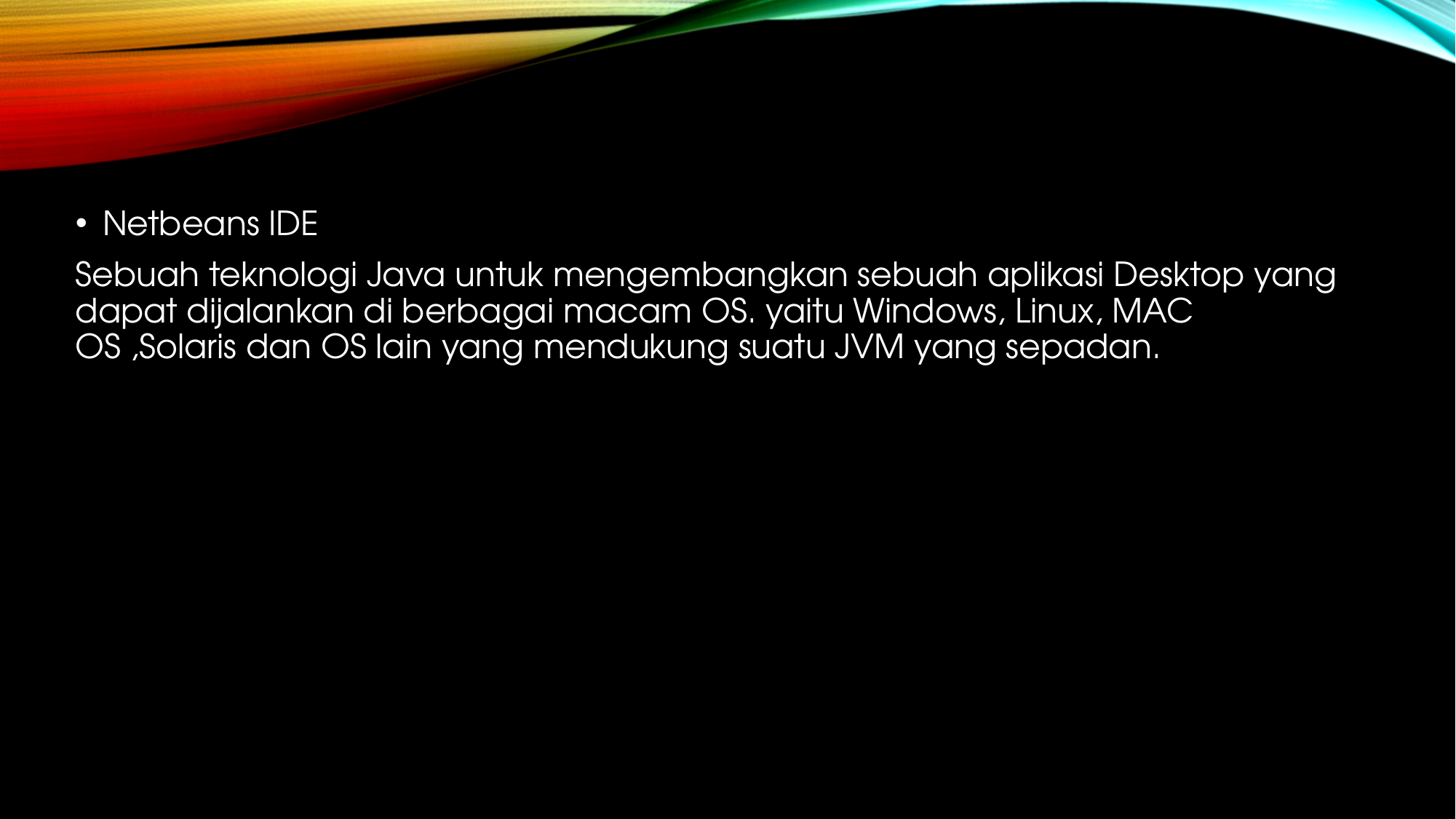

Netbeans IDE
Sebuah teknologi Java untuk mengembangkan sebuah aplikasi Desktop yang dapat dijalankan di berbagai macam OS. yaitu Windows, Linux, MAC OS ,Solaris dan OS lain yang mendukung suatu JVM yang sepadan.